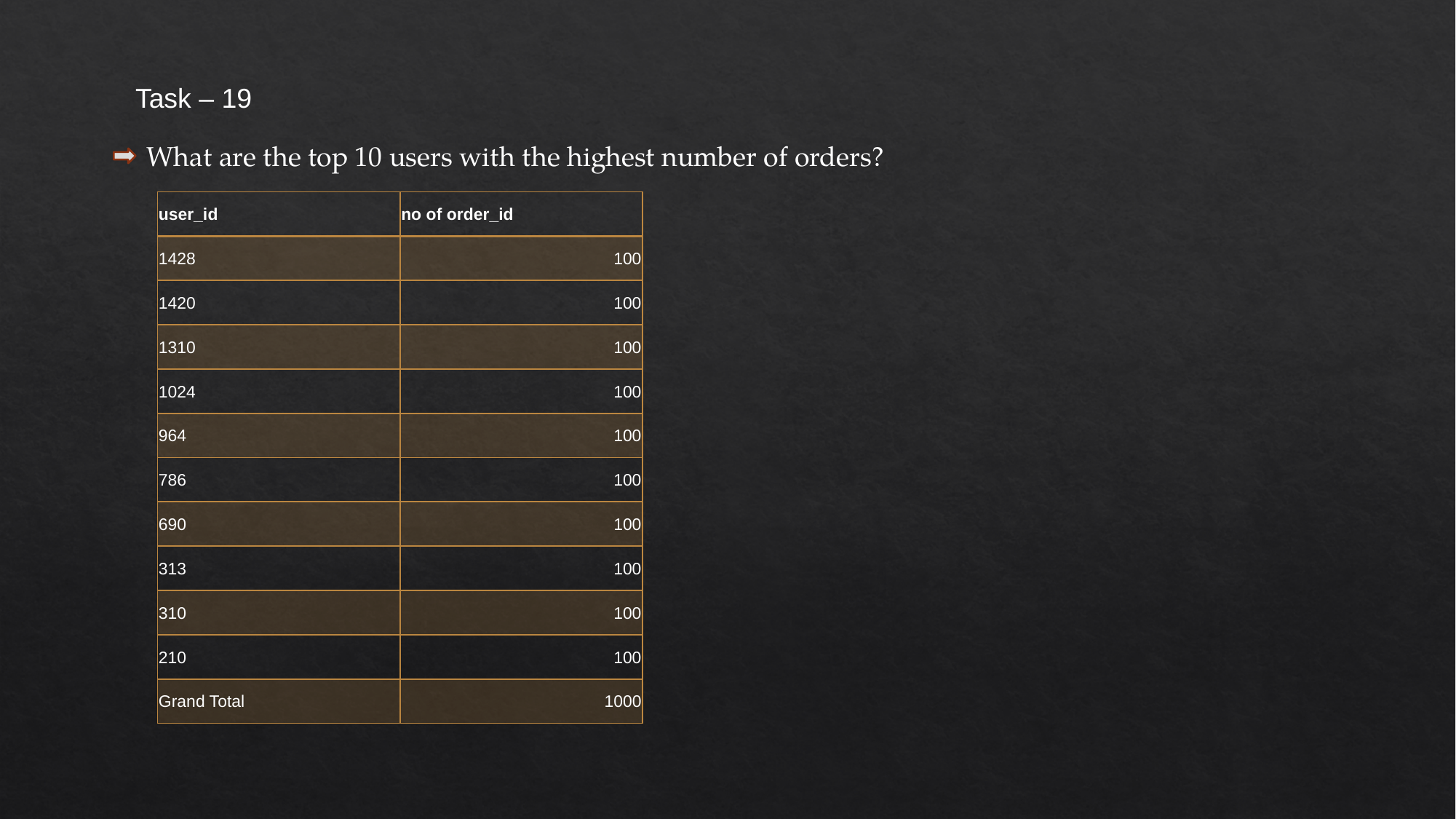

Task – 19
What are the top 10 users with the highest number of orders?

| user\_id | no of order\_id |
| --- | --- |
| 1428 | 100 |
| 1420 | 100 |
| 1310 | 100 |
| 1024 | 100 |
| 964 | 100 |
| 786 | 100 |
| 690 | 100 |
| 313 | 100 |
| 310 | 100 |
| 210 | 100 |
| Grand Total | 1000 |